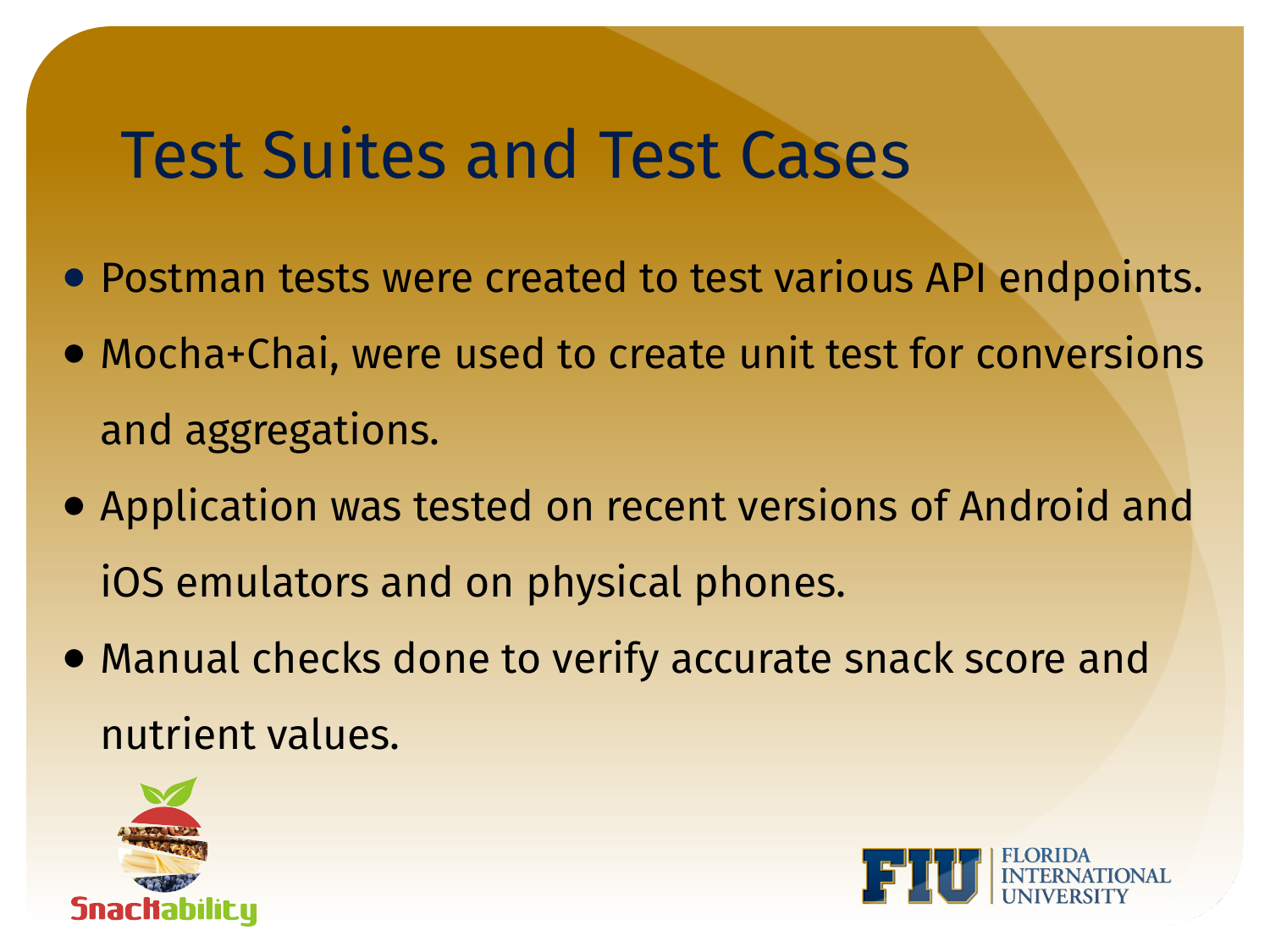

# Test Suites and Test Cases
Postman tests were created to test various API endpoints.
Mocha+Chai, were used to create unit test for conversions and aggregations.
Application was tested on recent versions of Android and iOS emulators and on physical phones.
Manual checks done to verify accurate snack score and nutrient values.